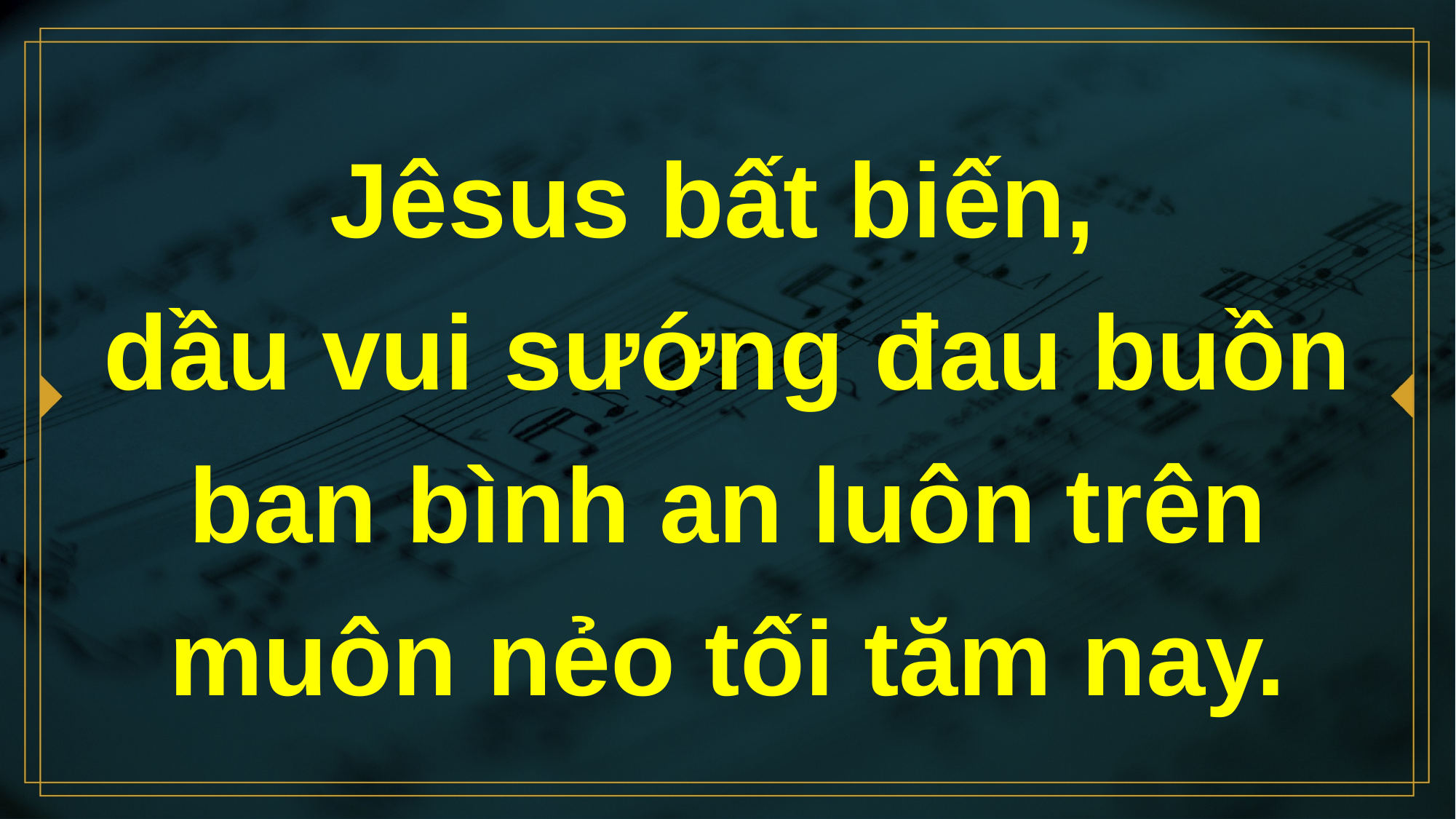

# Jêsus bất biến, dầu vui sướng đau buồn ban bình an luôn trên muôn nẻo tối tăm nay.